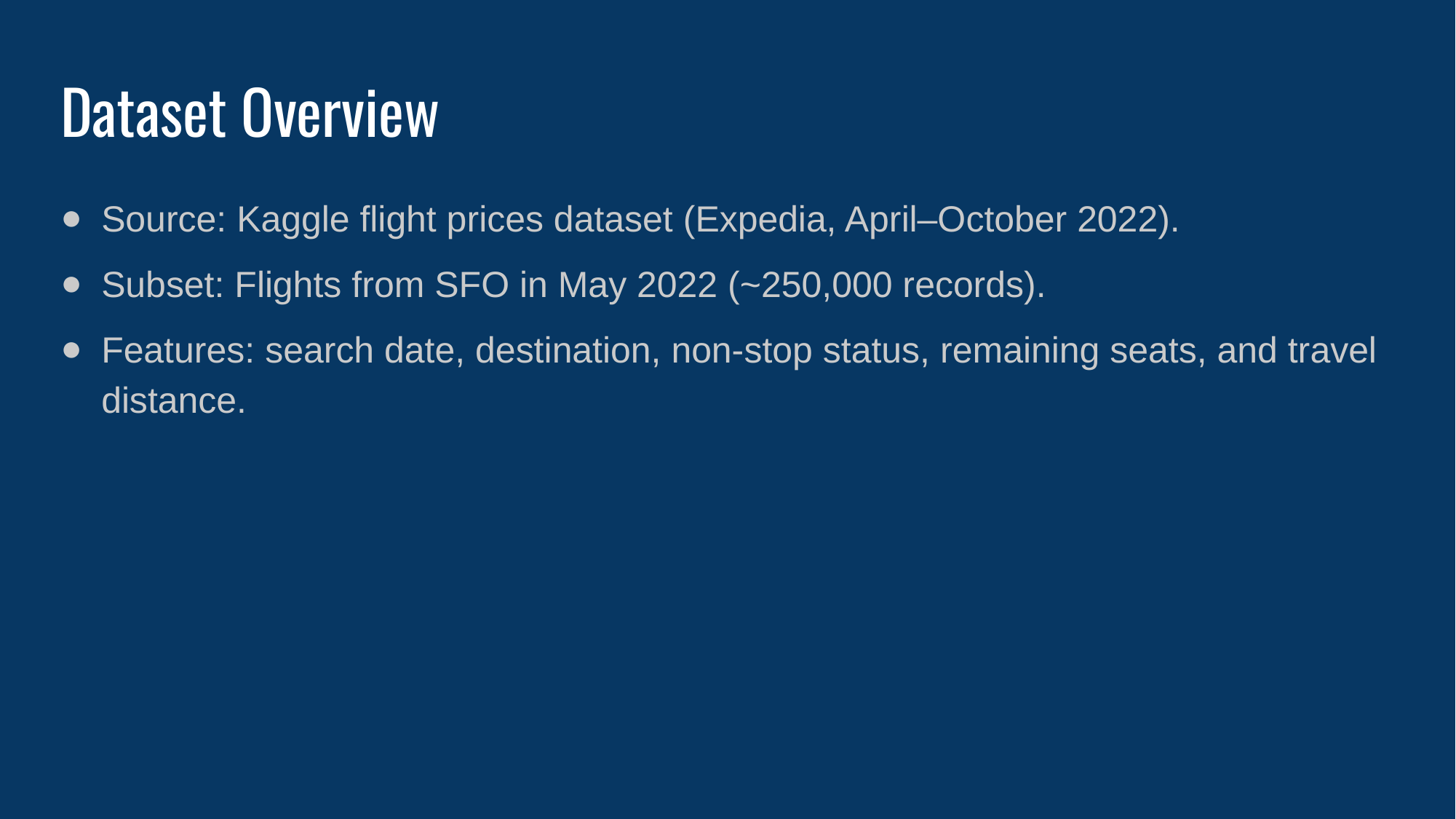

# Dataset Overview
Source: Kaggle flight prices dataset (Expedia, April–October 2022).
Subset: Flights from SFO in May 2022 (~250,000 records).
Features: search date, destination, non-stop status, remaining seats, and travel distance.